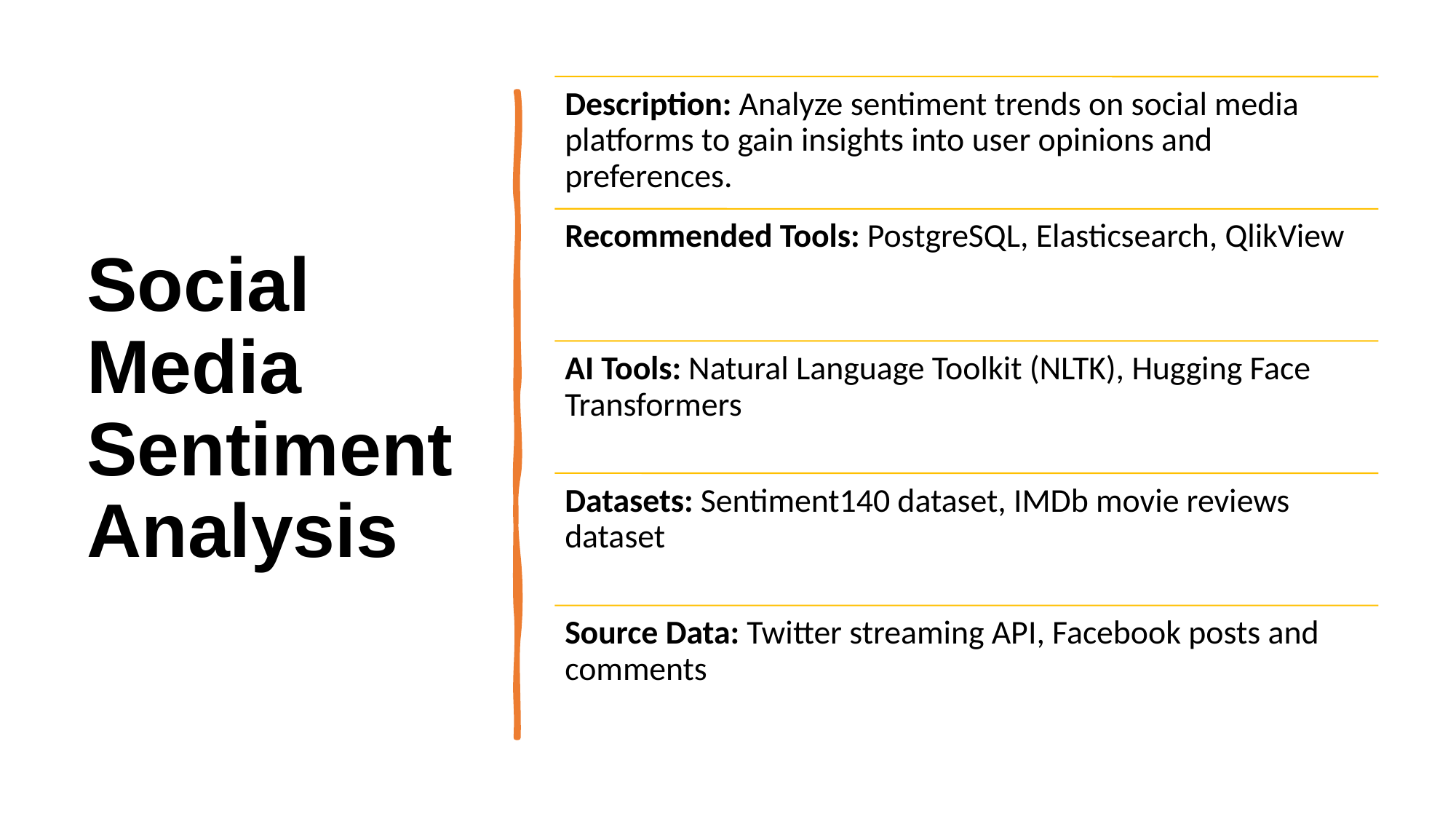

Description: Analyze sentiment trends on social media platforms to gain insights into user opinions and preferences.
Recommended Tools: PostgreSQL, Elasticsearch, QlikView
AI Tools: Natural Language Toolkit (NLTK), Hugging Face Transformers
Datasets: Sentiment140 dataset, IMDb movie reviews dataset
Source Data: Twitter streaming API, Facebook posts and comments
# Social Media Sentiment Analysis